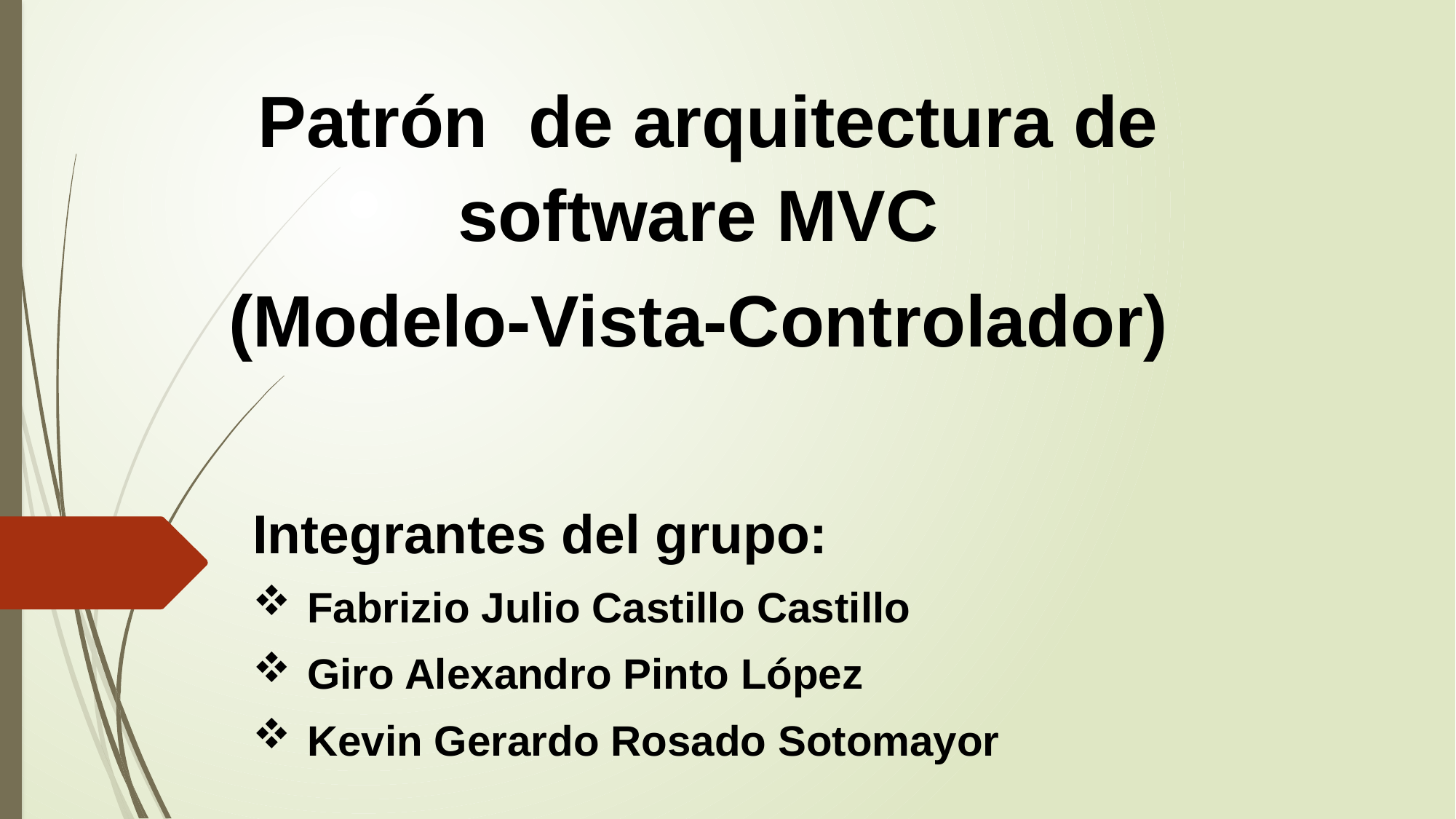

Patrón  de arquitectura de software MVC
(Modelo-Vista-Controlador)
Integrantes del grupo:
Fabrizio Julio Castillo Castillo
Giro Alexandro Pinto López
Kevin Gerardo Rosado Sotomayor